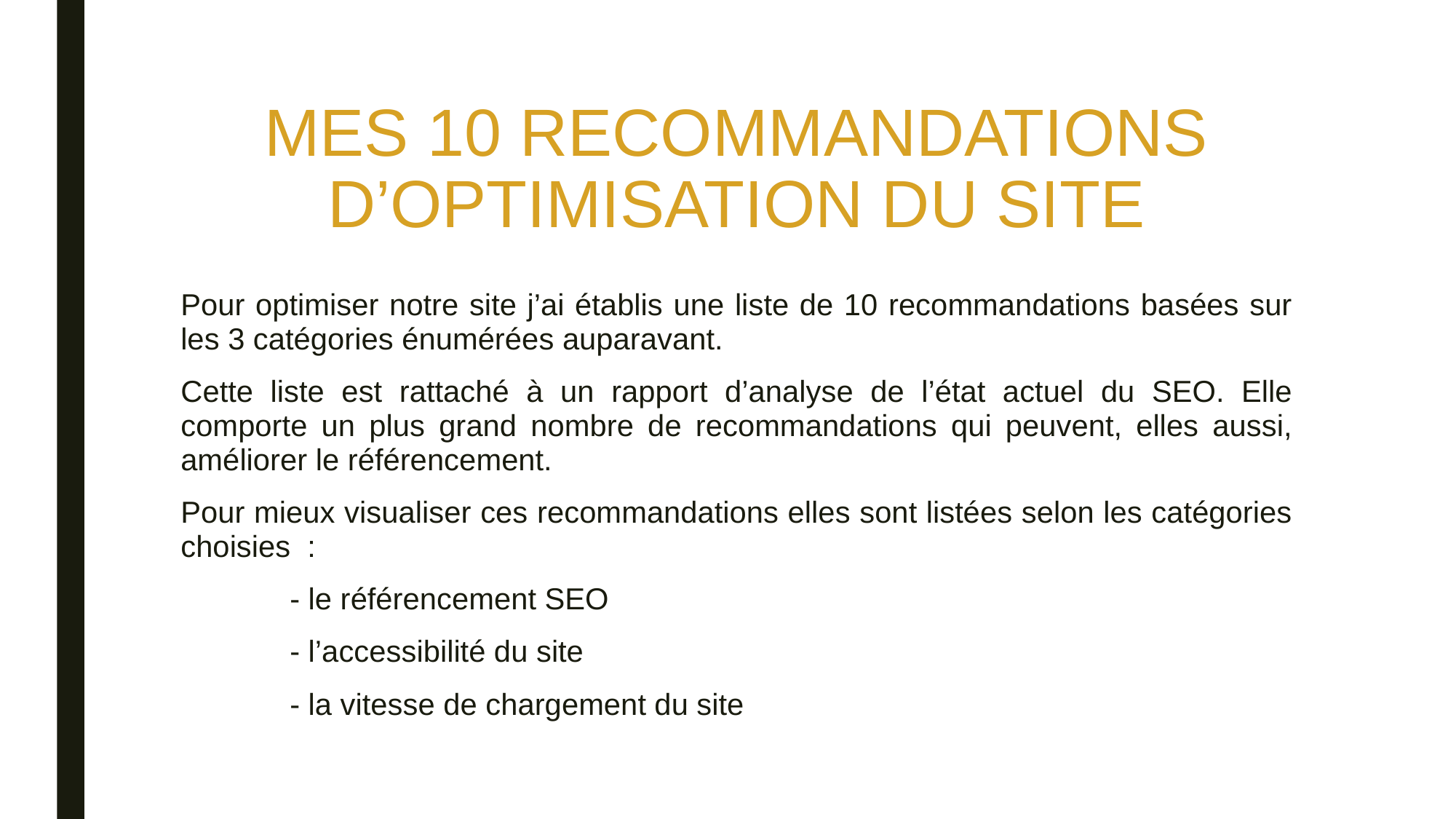

# MES 10 RECOMMANDATIONS D’OPTIMISATION DU SITE
Pour optimiser notre site j’ai établis une liste de 10 recommandations basées sur les 3 catégories énumérées auparavant.
Cette liste est rattaché à un rapport d’analyse de l’état actuel du SEO. Elle comporte un plus grand nombre de recommandations qui peuvent, elles aussi, améliorer le référencement.
Pour mieux visualiser ces recommandations elles sont listées selon les catégories choisies  :
	- le référencement SEO
	- l’accessibilité du site
	- la vitesse de chargement du site